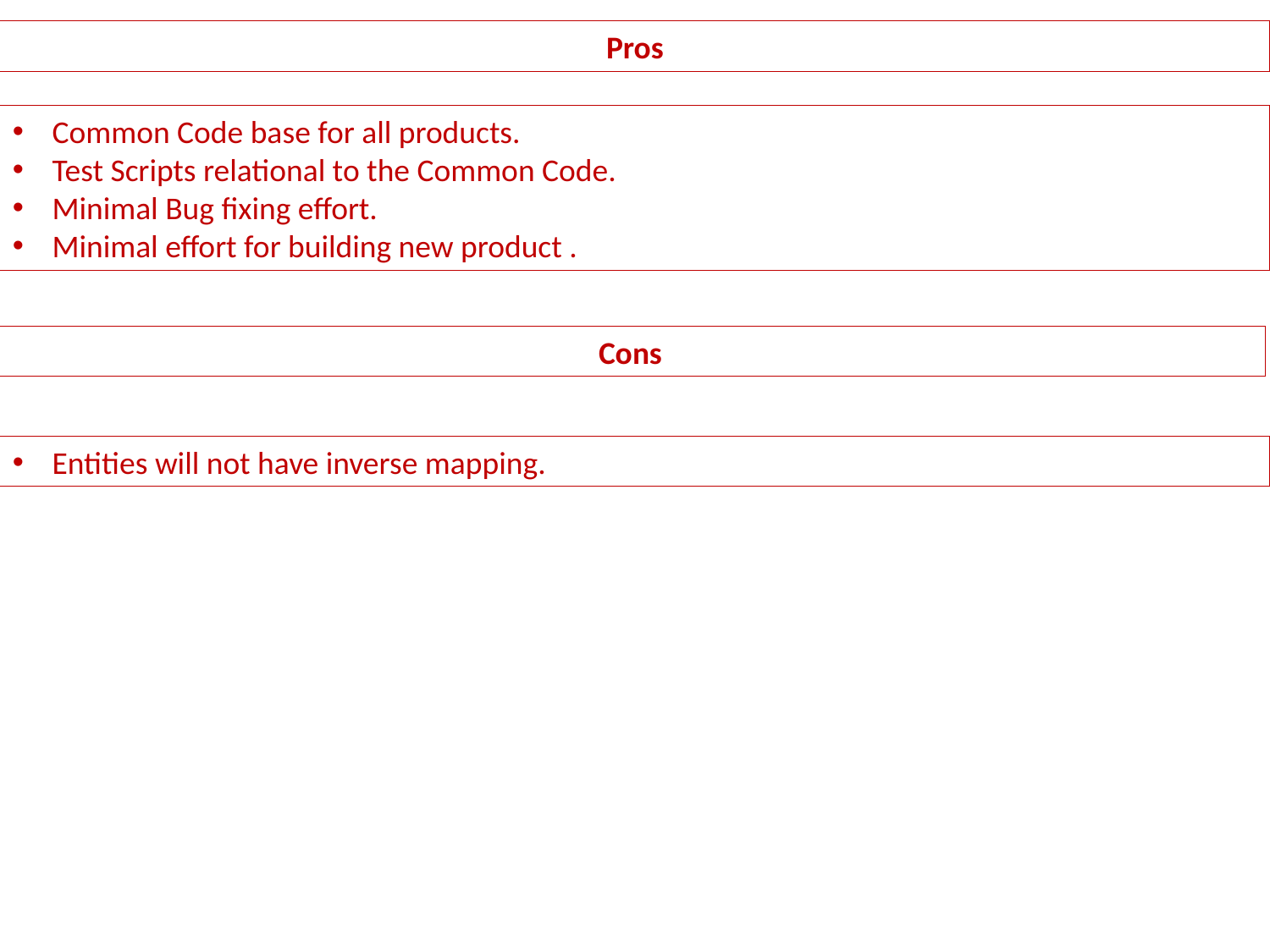

Pros
Common Code base for all products.
Test Scripts relational to the Common Code.
Minimal Bug fixing effort.
Minimal effort for building new product .
Cons
Entities will not have inverse mapping.